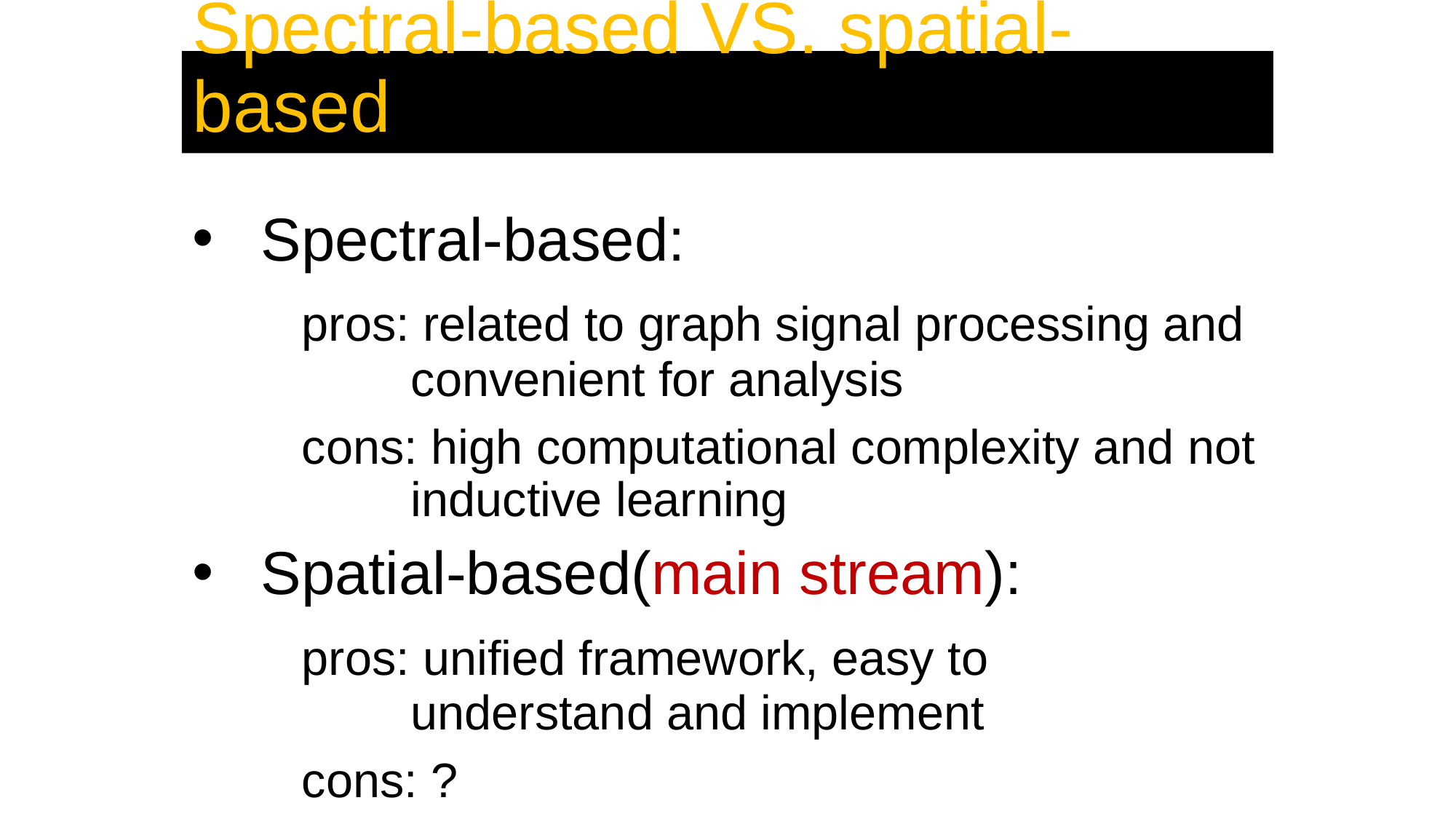

# Spectral-based VS. spatial-based
Spectral-based:
	pros: related to graph signal processing and 		convenient for analysis
	cons: high computational complexity and not 		inductive learning
Spatial-based(main stream):
	pros: unified framework, easy to 				understand and implement
	cons: ?